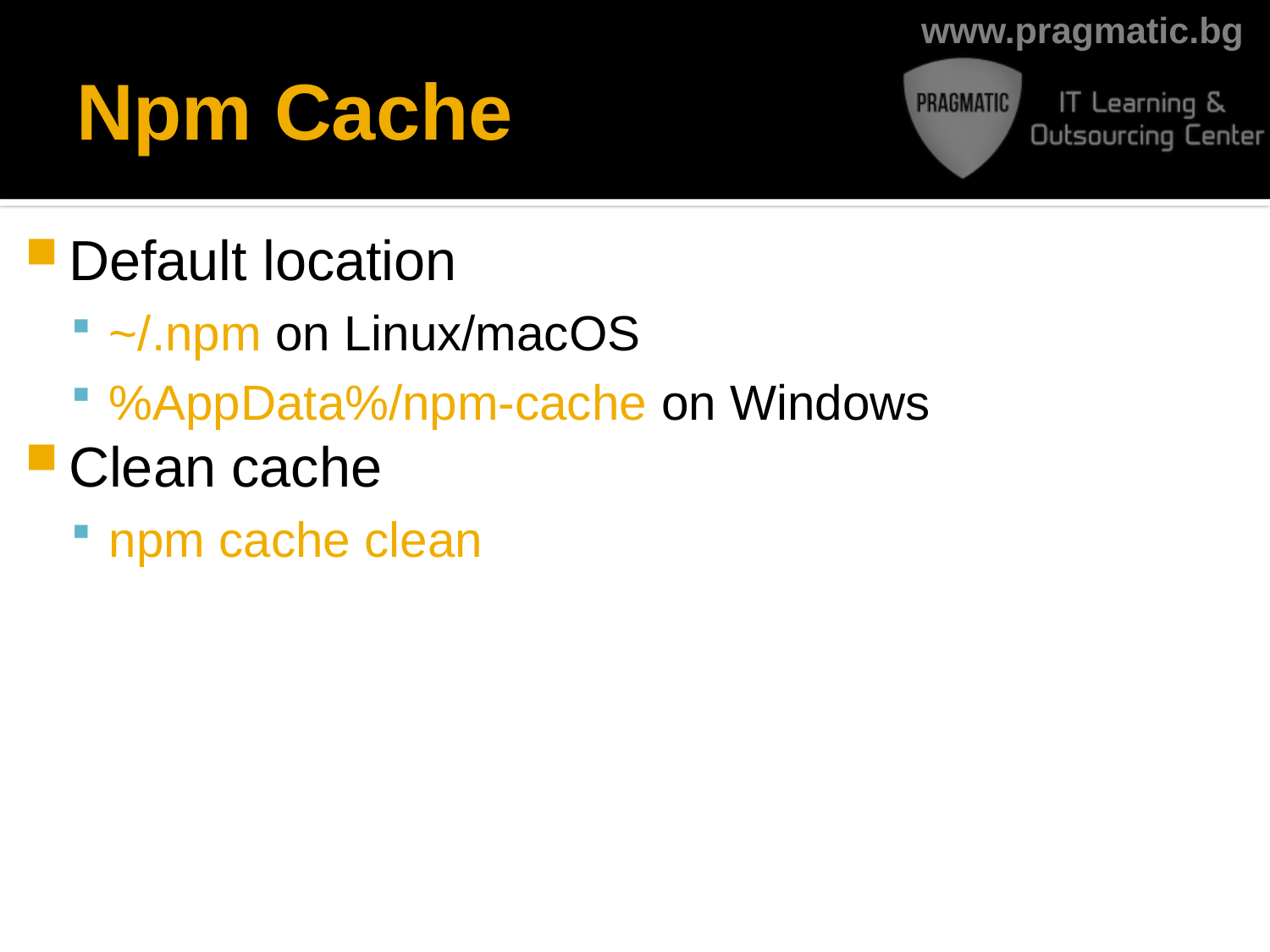

# Npm Cache
Default location
~/.npm on Linux/macOS
%AppData%/npm-cache on Windows
Clean cache
npm cache clean